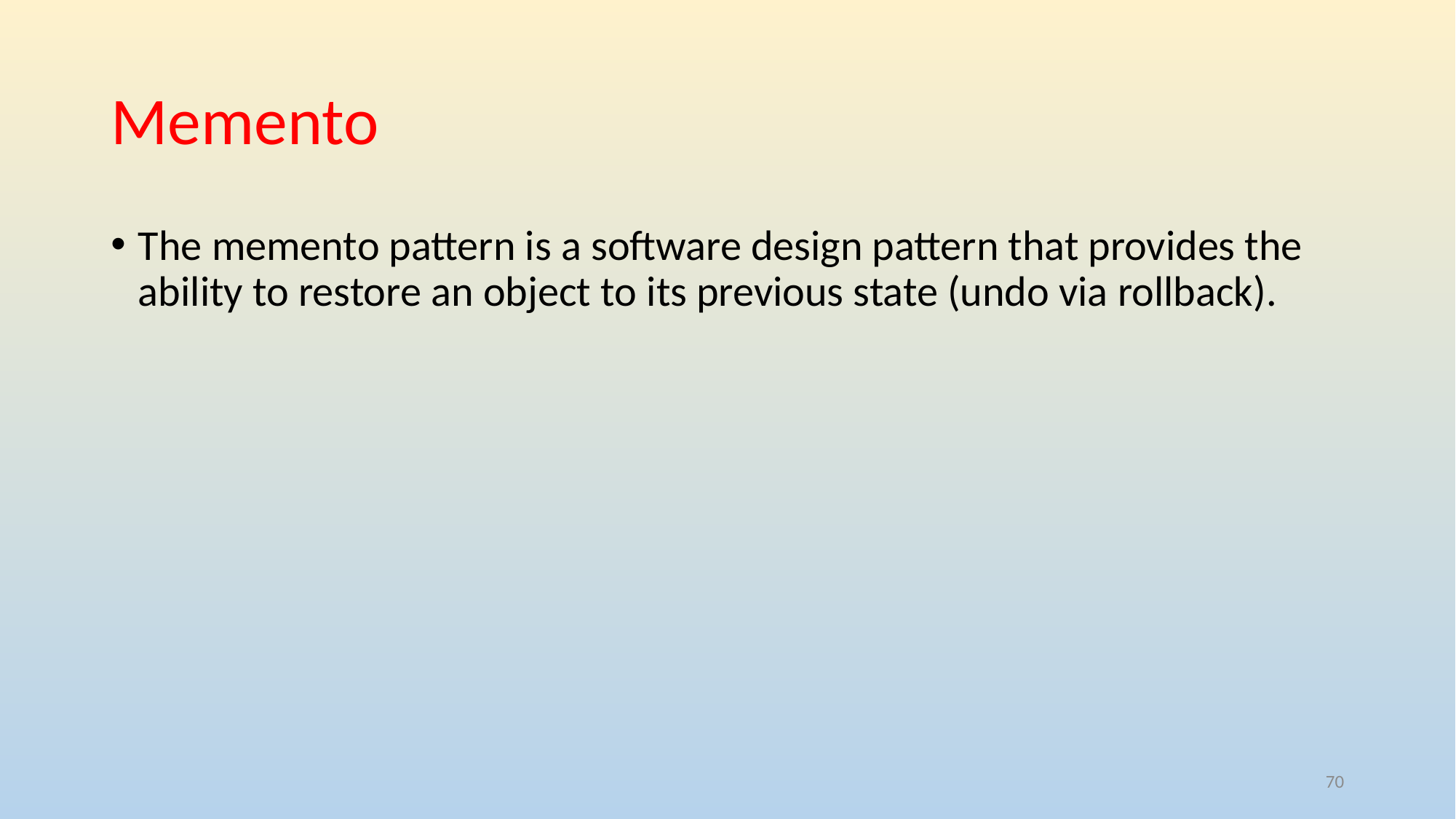

# Memento
The memento pattern is a software design pattern that provides the ability to restore an object to its previous state (undo via rollback).
70